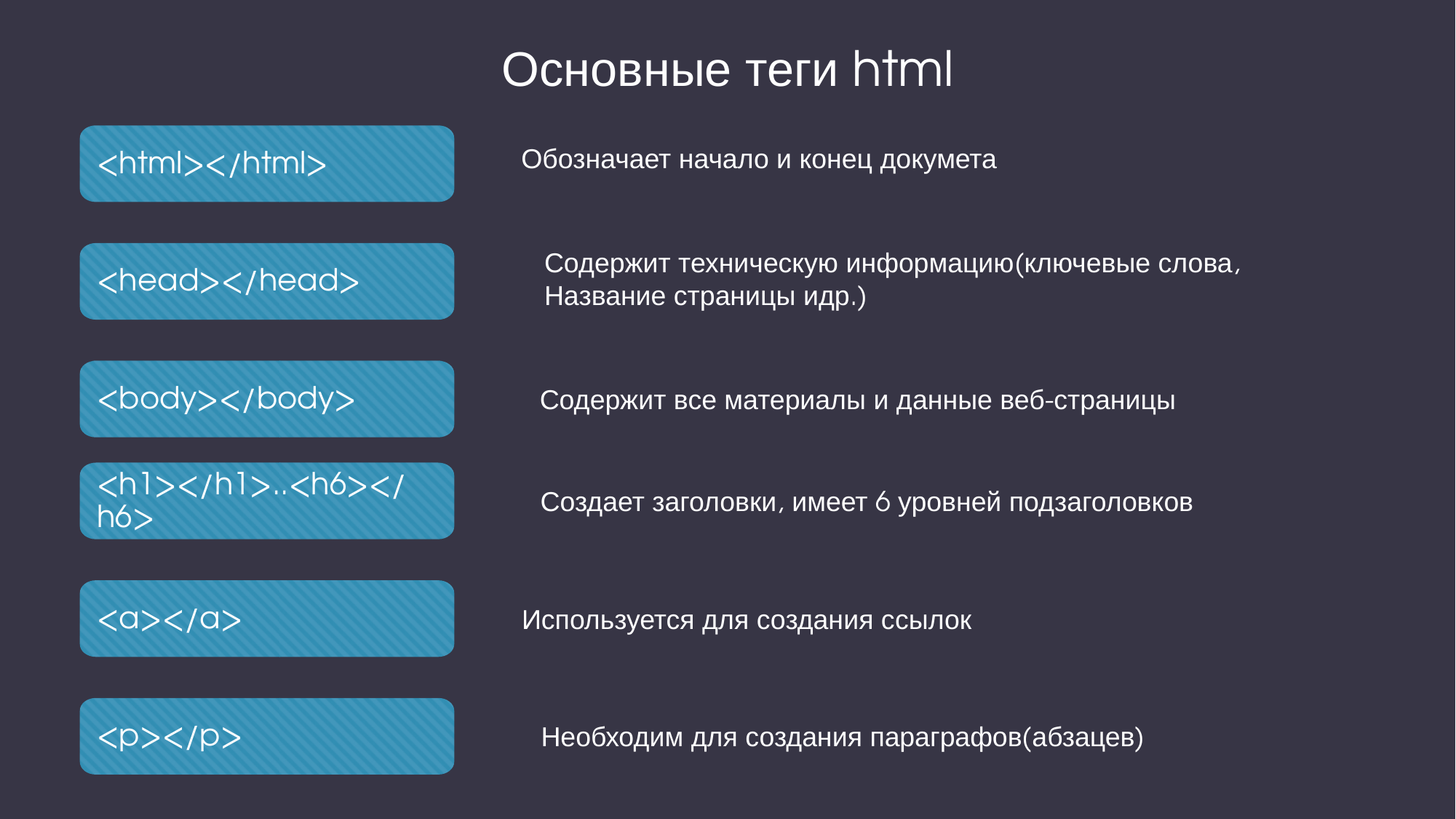

Основные теги html
<html></html>
<head></head>
<body></body>
Обозначает начало и конец докумета
Содержит техническую информацию(ключевые слова,
Название страницы идр.)
Содержит все материалы и данные веб-страницы
<h1></h1>..<h6></h6>
<a></a>
<p></p>
Создает заголовки, имеет 6 уровней подзаголовков
Используется для создания ссылок
Необходим для создания параграфов(абзацев)